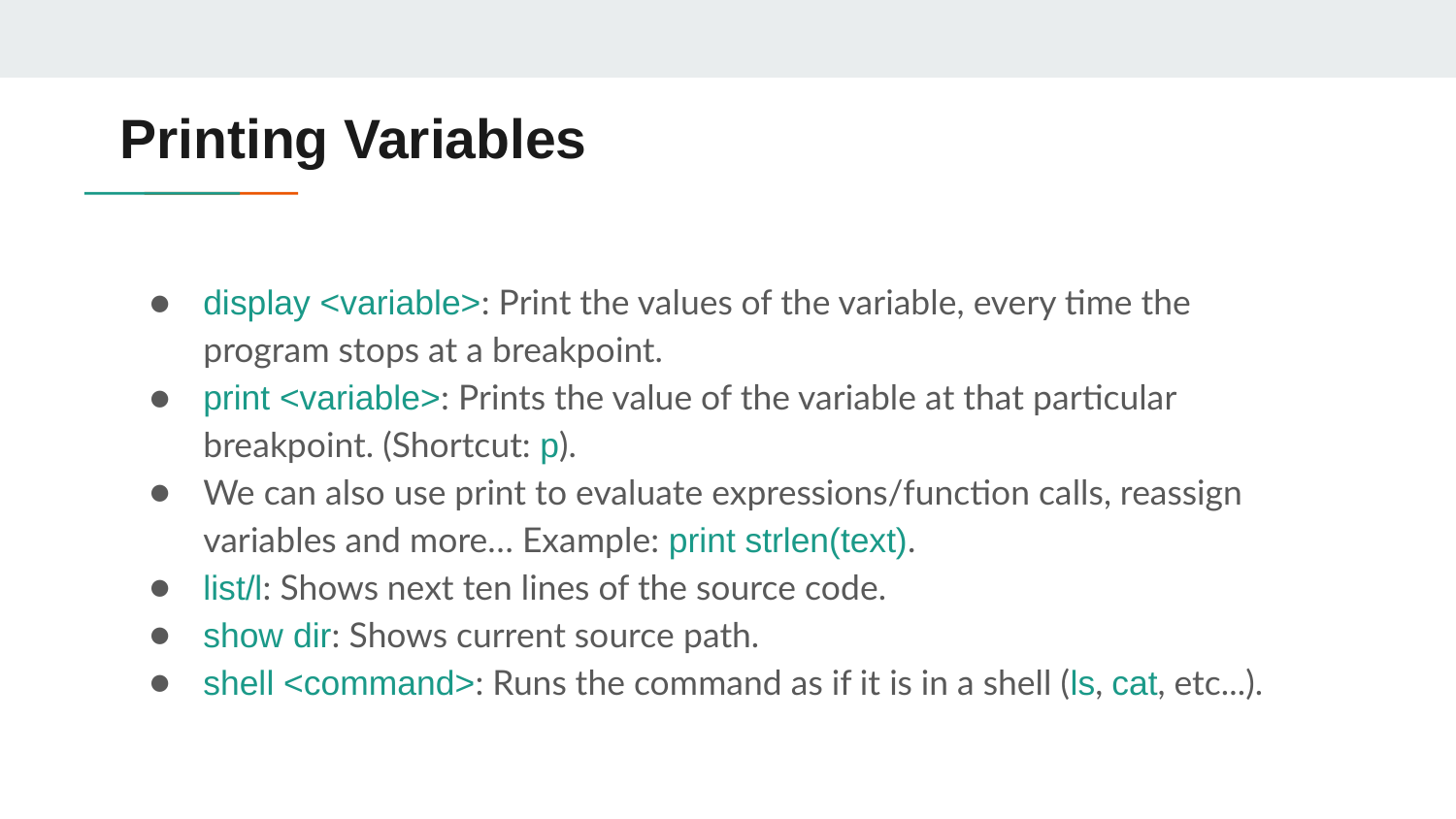

# Printing Variables
display <variable>: Print the values of the variable, every time the program stops at a breakpoint.
print <variable>: Prints the value of the variable at that particular breakpoint. (Shortcut: p).
We can also use print to evaluate expressions/function calls, reassign variables and more… Example: print strlen(text).
list/l: Shows next ten lines of the source code.
show dir: Shows current source path.
shell <command>: Runs the command as if it is in a shell (ls, cat, etc...).